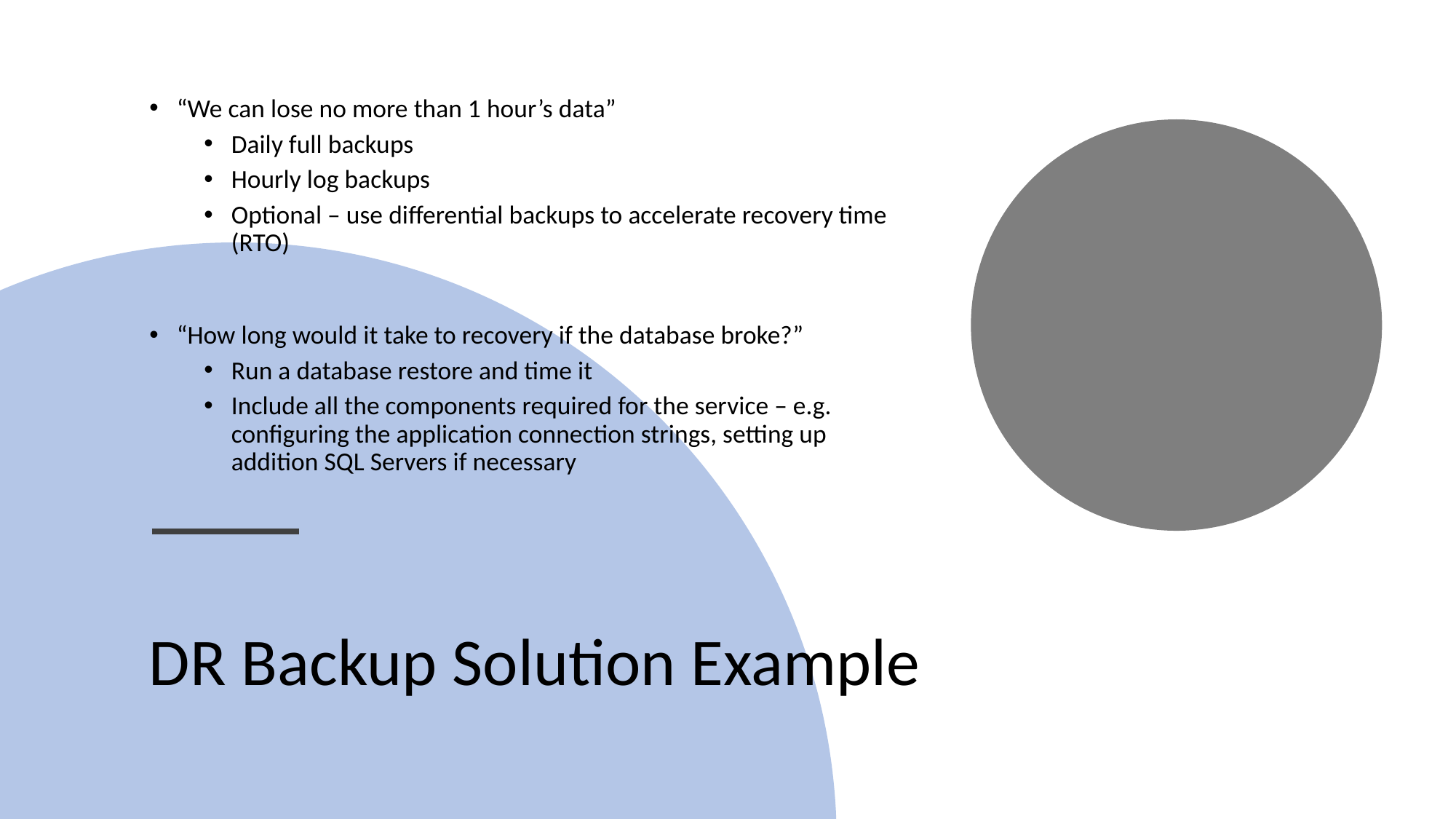

“We can lose no more than 1 hour’s data”
Daily full backups
Hourly log backups
Optional – use differential backups to accelerate recovery time (RTO)

“How long would it take to recovery if the database broke?”
Run a database restore and time it
Include all the components required for the service – e.g. configuring the application connection strings, setting up addition SQL Servers if necessary

# DR Backup Solution Example